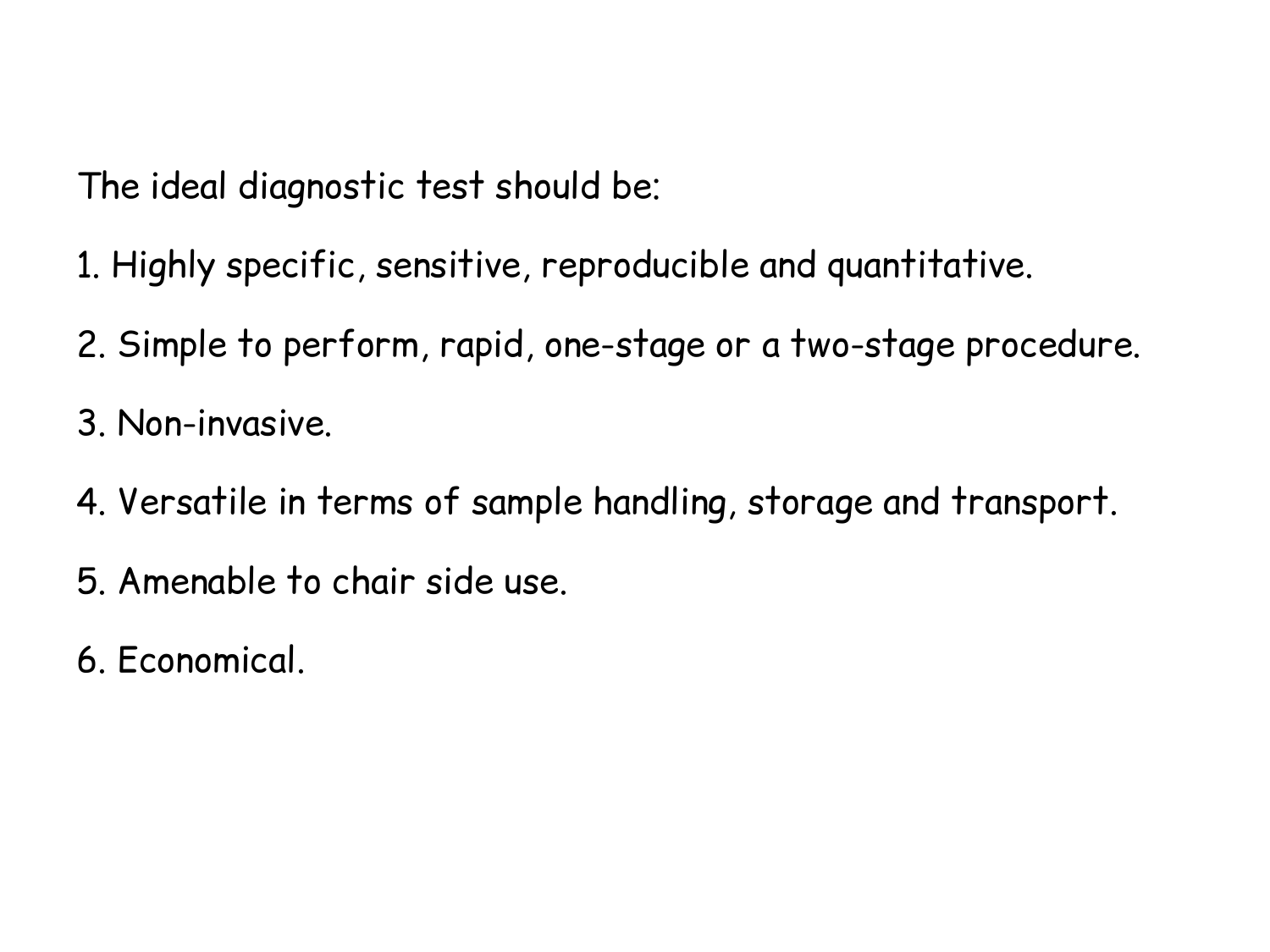

The ideal diagnostic test should be:
1. Highly specific, sensitive, reproducible and quantitative.
2. Simple to perform, rapid, one-stage or a two-stage procedure.
3. Non-invasive.
4. Versatile in terms of sample handling, storage and transport.
5. Amenable to chair side use.
6. Economical.